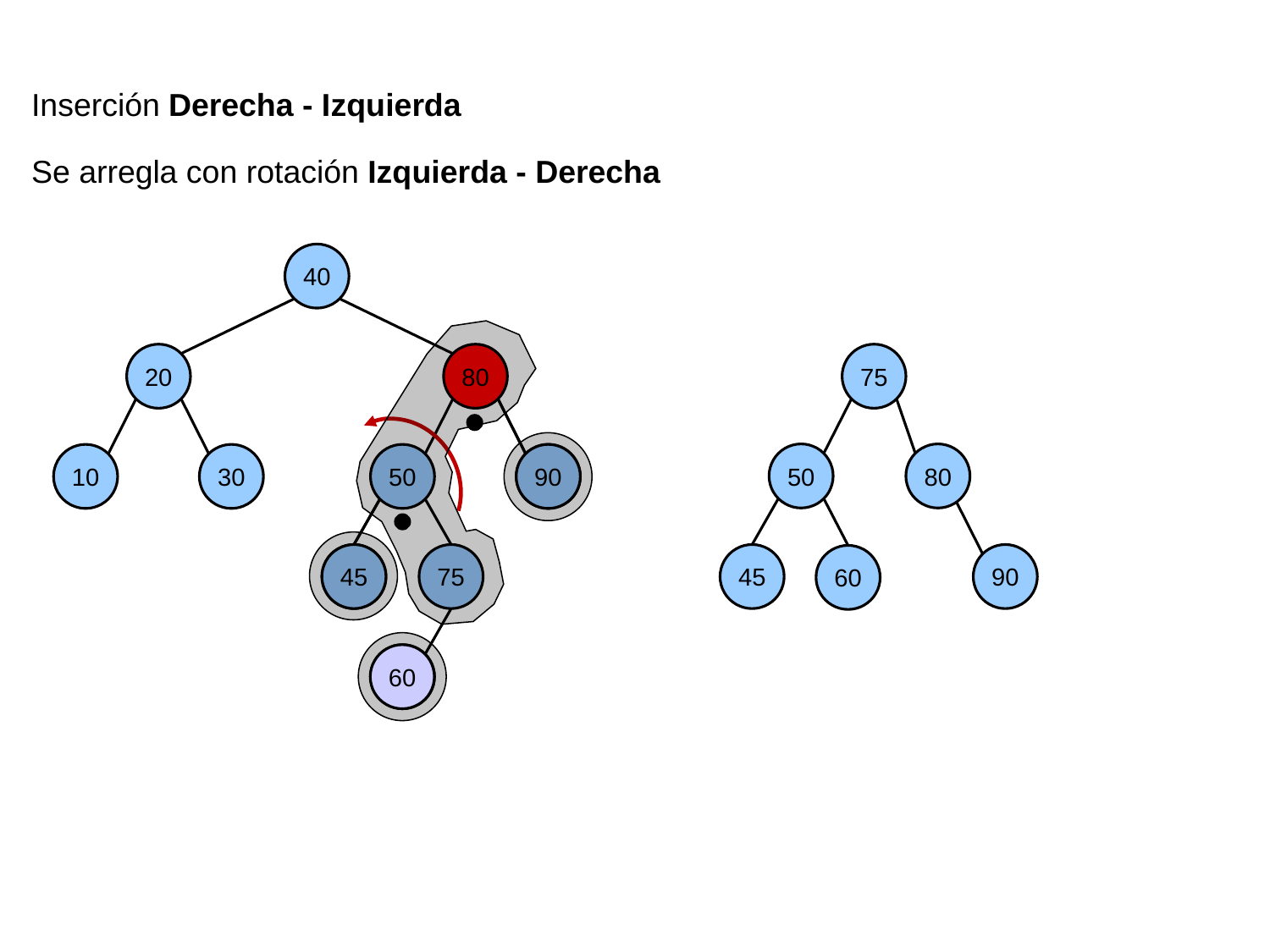

Inserción Derecha - Izquierda
Se arregla con rotación Izquierda - Derecha
40

80
90

50
90
45

45
75

60
60
20
75
50
80
10
30
45
90
60